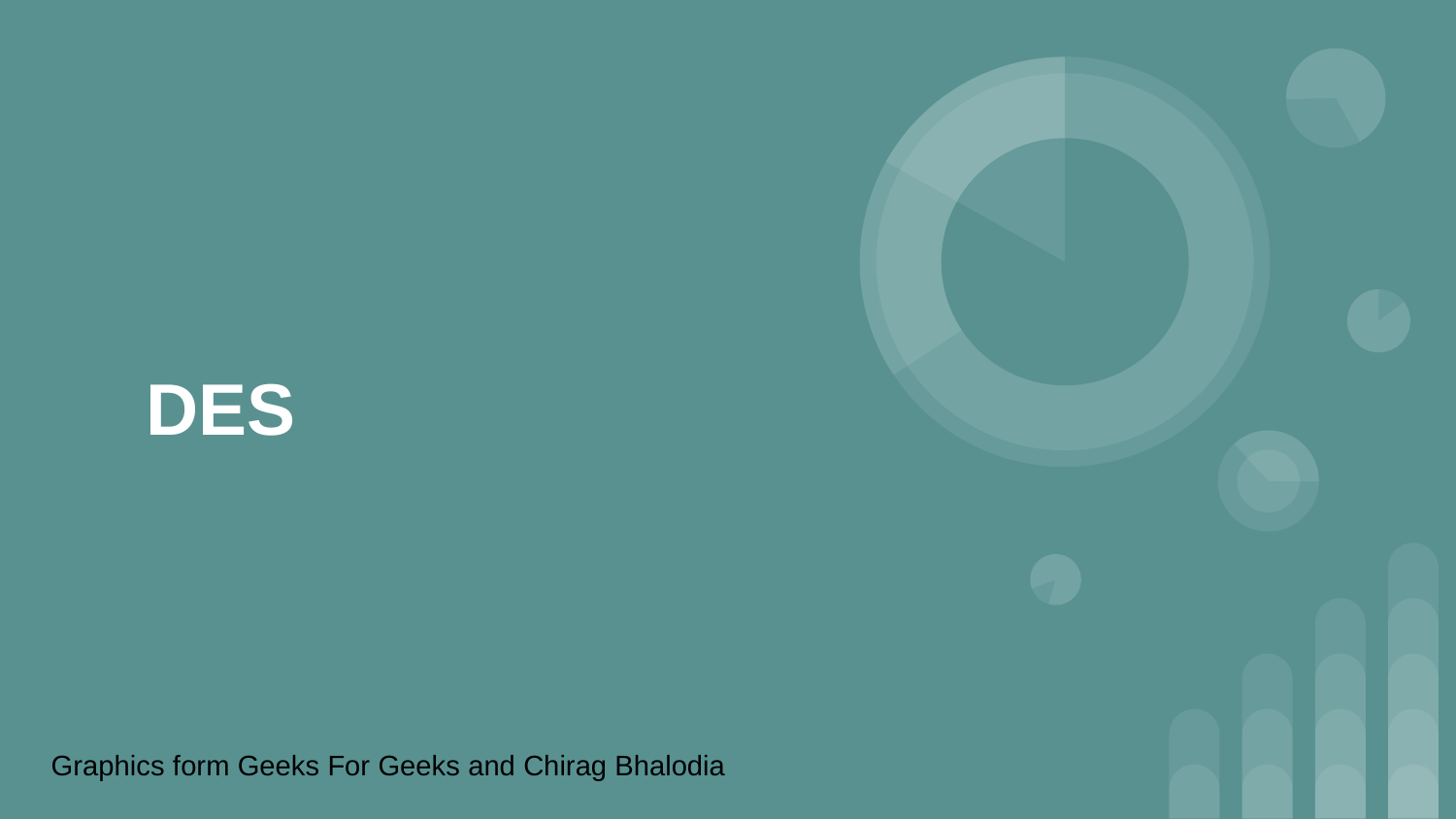

# DES
Graphics form Geeks For Geeks and Chirag Bhalodia